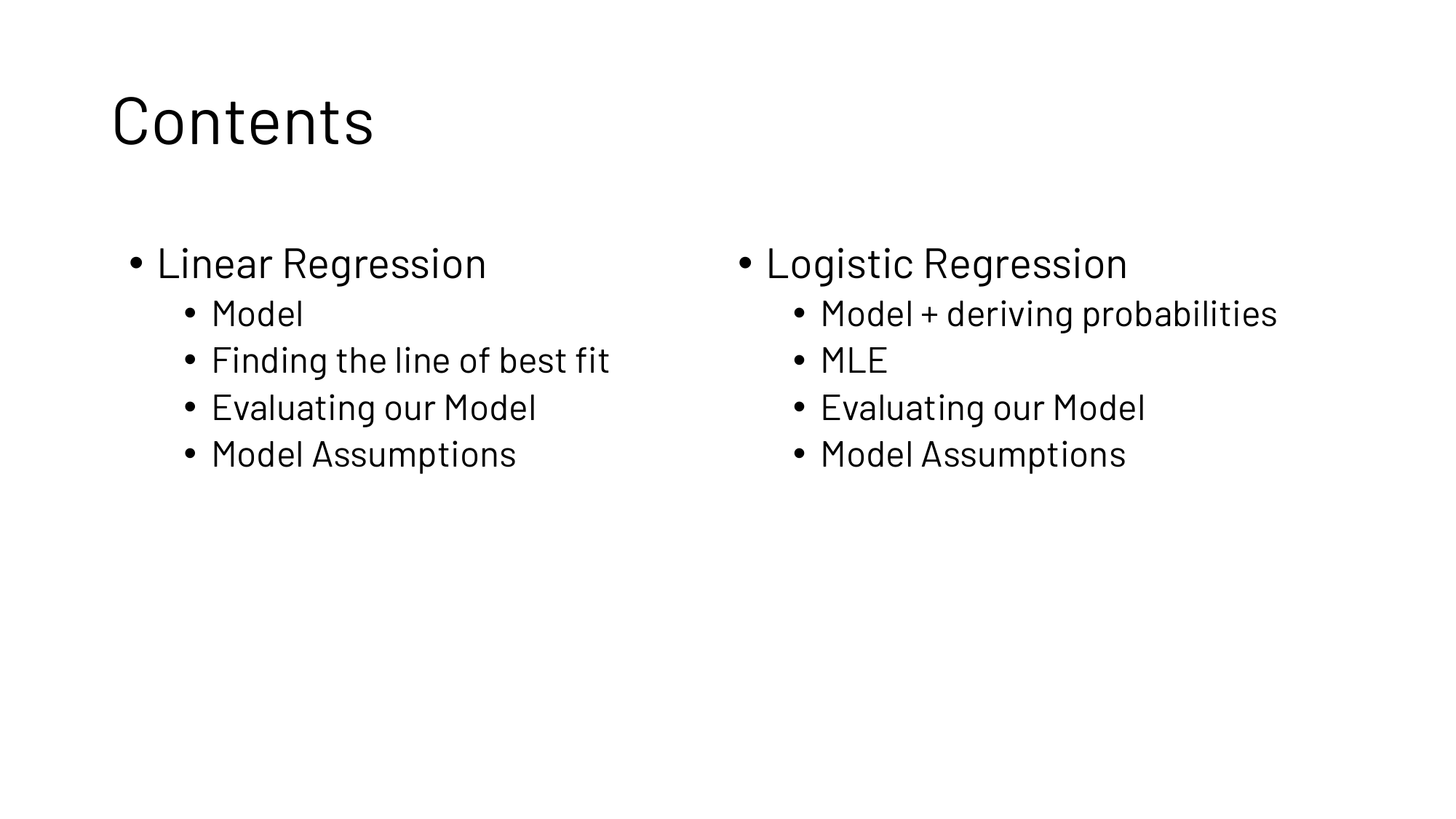

# Contents
Logistic Regression
Model + deriving probabilities
MLE
Evaluating our Model
Model Assumptions

Linear Regression
Model
Finding the line of best fit
Evaluating our Model
Model Assumptions